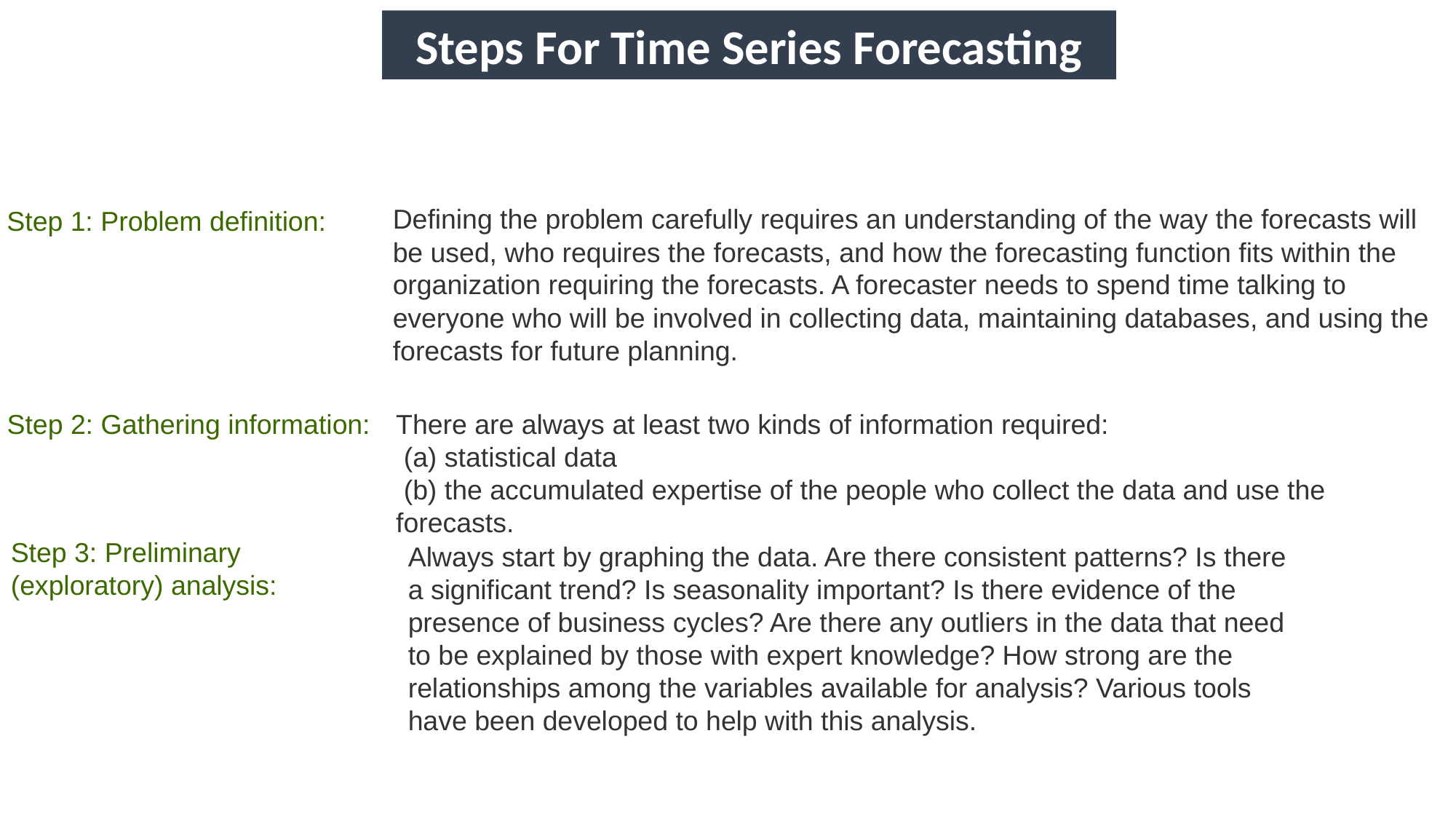

Steps For Time Series Forecasting
Defining the problem carefully requires an understanding of the way the forecasts will be used, who requires the forecasts, and how the forecasting function fits within the organization requiring the forecasts. A forecaster needs to spend time talking to everyone who will be involved in collecting data, maintaining databases, and using the forecasts for future planning.
Step 1: Problem definition:
Step 2: Gathering information:
There are always at least two kinds of information required:
 (a) statistical data
 (b) the accumulated expertise of the people who collect the data and use the forecasts.
Step 3: Preliminary (exploratory) analysis:
Always start by graphing the data. Are there consistent patterns? Is there a significant trend? Is seasonality important? Is there evidence of the presence of business cycles? Are there any outliers in the data that need to be explained by those with expert knowledge? How strong are the relationships among the variables available for analysis? Various tools have been developed to help with this analysis.